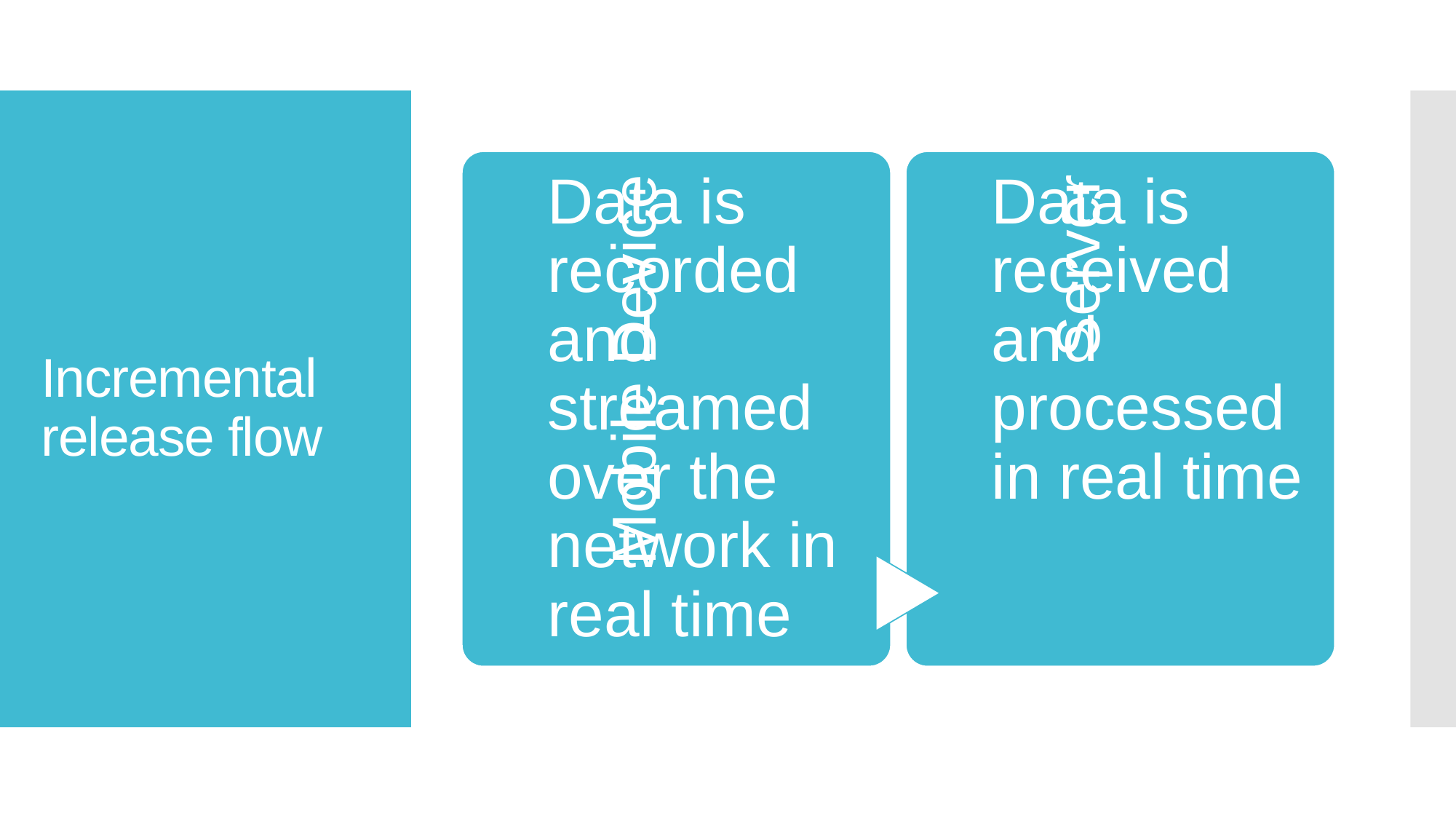

Mobile Device
Data is recorded and streamed over the network in real time
Server
Data is received and processed in real time
# Incremental release flow